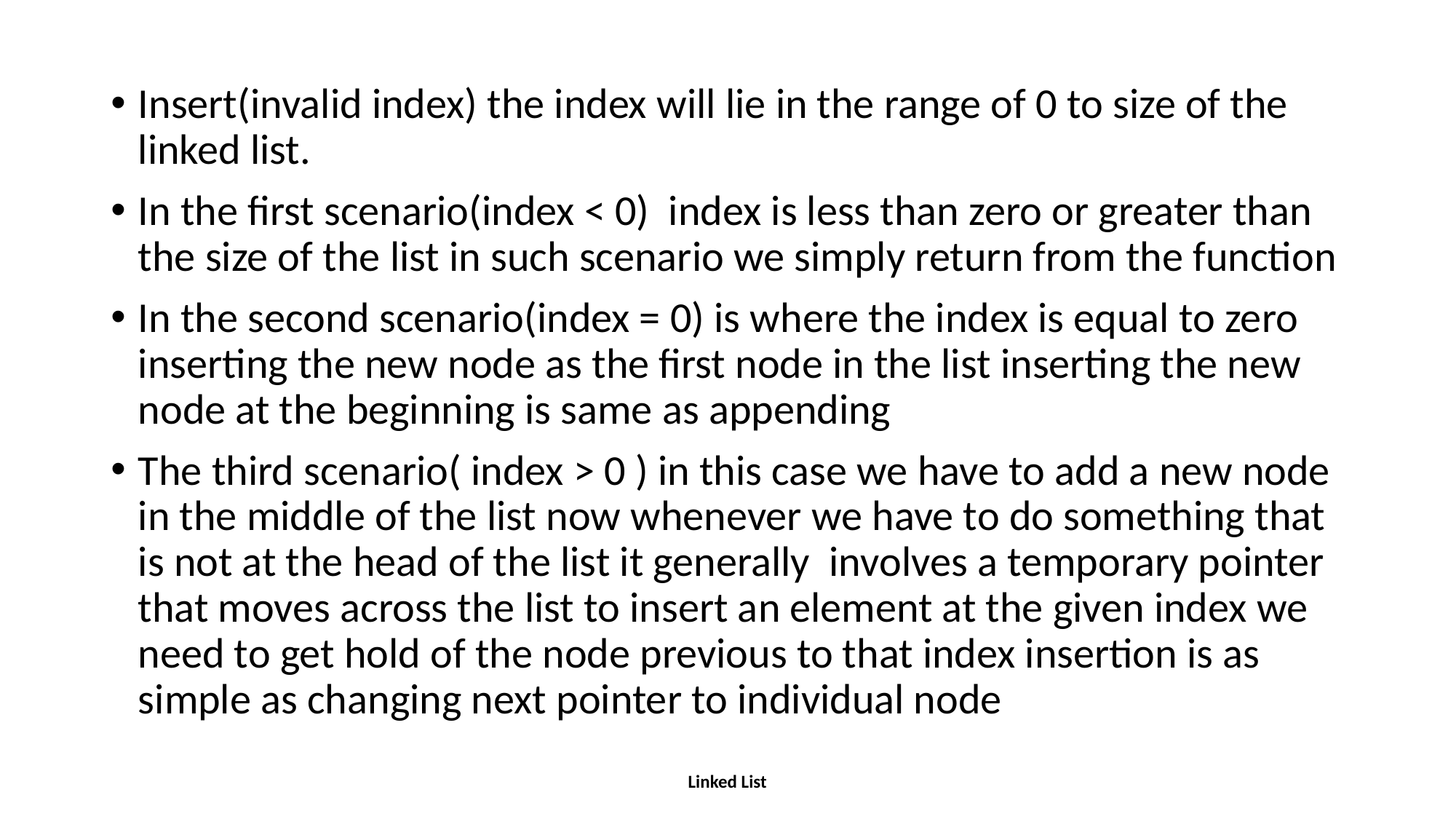

Insert(invalid index) the index will lie in the range of 0 to size of the linked list.
In the first scenario(index < 0)  index is less than zero or greater than the size of the list in such scenario we simply return from the function
In the second scenario(index = 0) is where the index is equal to zero inserting the new node as the first node in the list inserting the new node at the beginning is same as appending
The third scenario( index > 0 ) in this case we have to add a new node in the middle of the list now whenever we have to do something that is not at the head of the list it generally  involves a temporary pointer that moves across the list to insert an element at the given index we need to get hold of the node previous to that index insertion is as simple as changing next pointer to individual node
Linked List